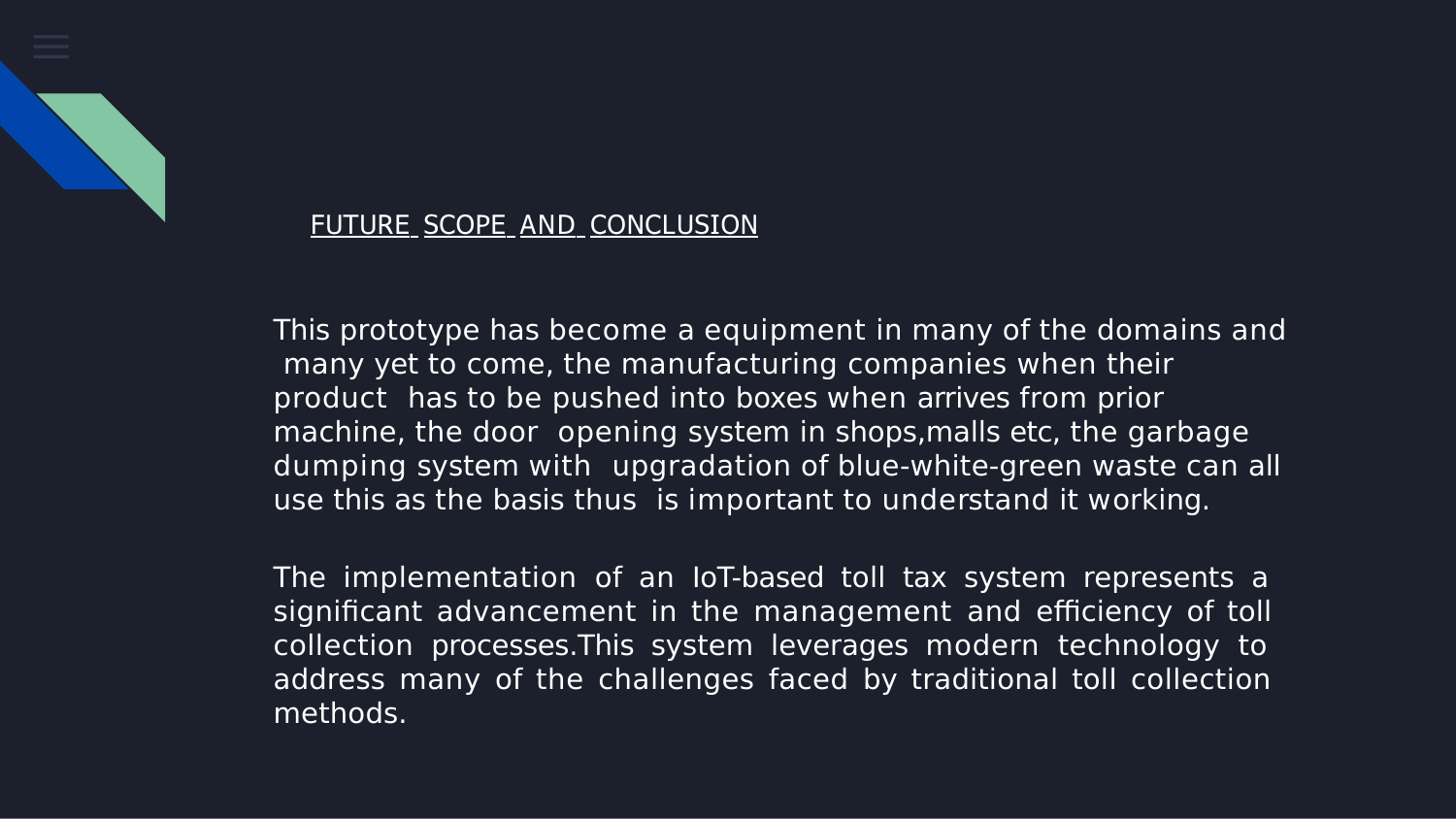

FUTURE SCOPE AND CONCLUSION

This prototype has become a equipment in many of the domains and  many yet to come, the manufacturing companies when their product  has to be pushed into boxes when arrives from prior machine, the door  opening system in shops,malls etc, the garbage dumping system with  upgradation of blue-white-green waste can all use this as the basis thus  is important to understand it working.

The implementation of an IoT-based toll tax system represents a  significant advancement in the management and efficiency of toll  collection processes.This system leverages modern technology to  address many of the challenges faced by traditional toll collection  methods.